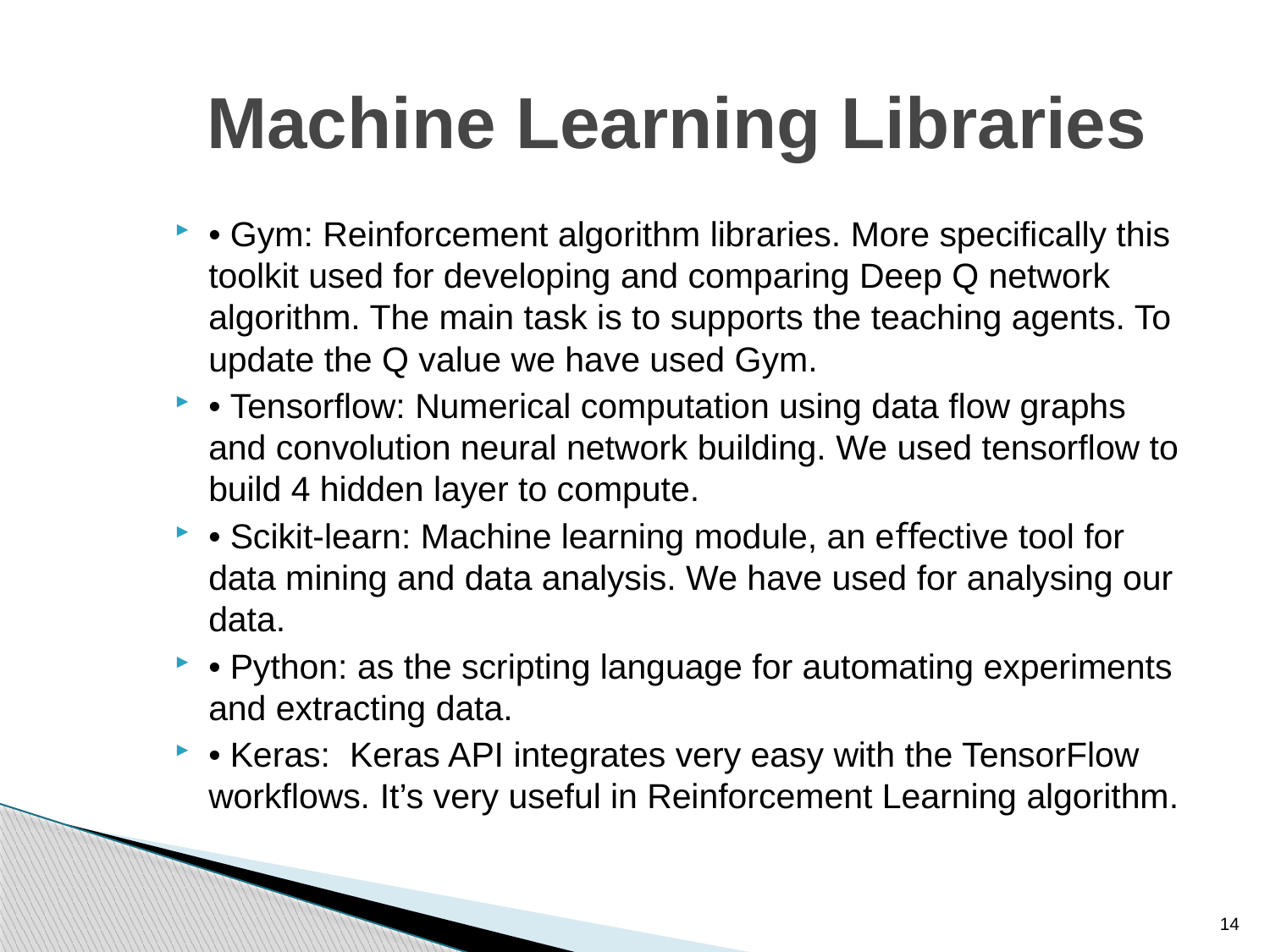

# Machine Learning Libraries
• Gym: Reinforcement algorithm libraries. More speciﬁcally this toolkit used for developing and comparing Deep Q network algorithm. The main task is to supports the teaching agents. To update the Q value we have used Gym.
• Tensorﬂow: Numerical computation using data ﬂow graphs and convolution neural network building. We used tensorﬂow to build 4 hidden layer to compute.
• Scikit-learn: Machine learning module, an eﬀective tool for data mining and data analysis. We have used for analysing our data.
• Python: as the scripting language for automating experiments and extracting data.
• Keras:  Keras API integrates very easy with the TensorFlow workﬂows. It’s very useful in Reinforcement Learning algorithm.

14